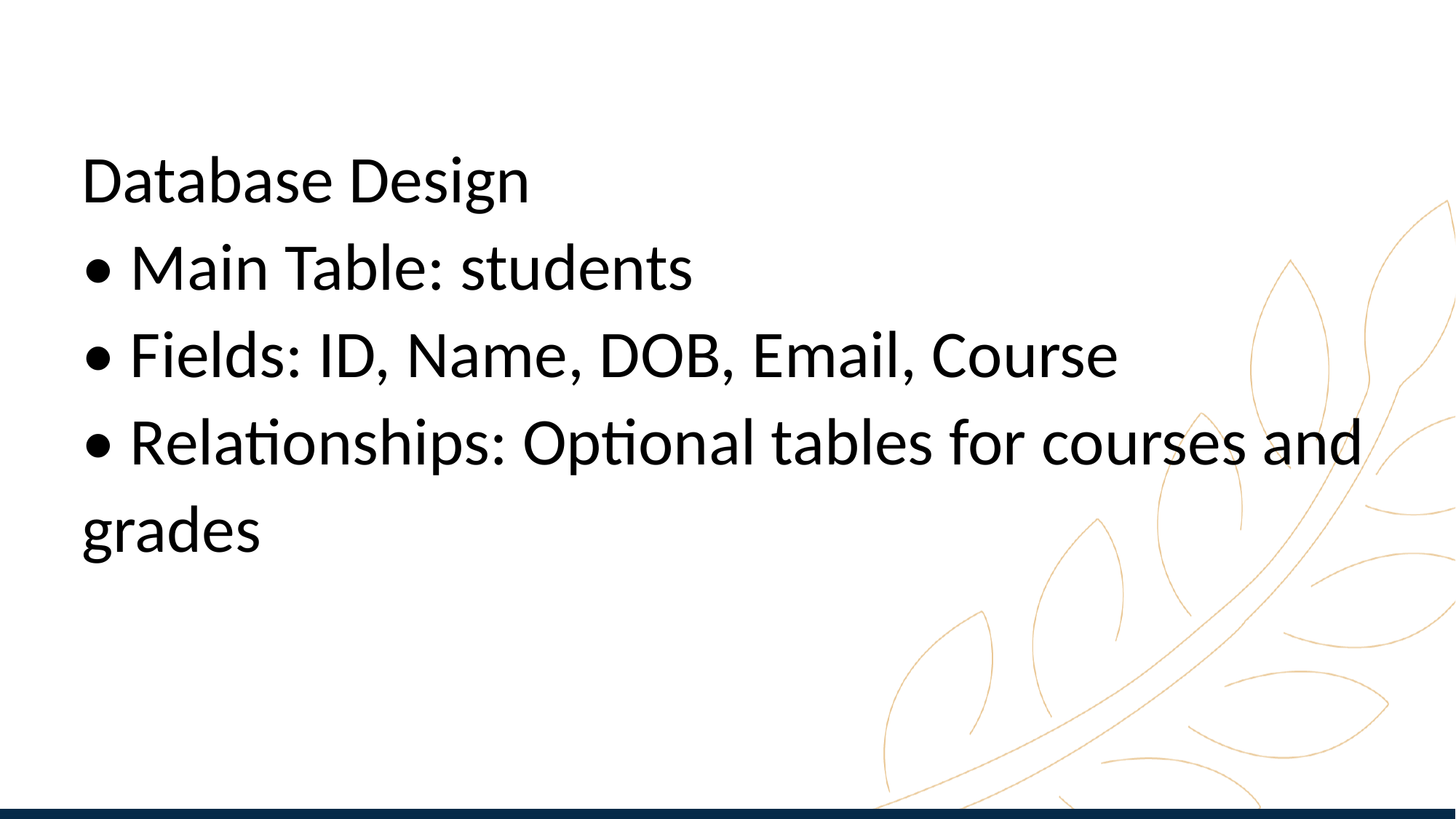

Database Design
• Main Table: students
• Fields: ID, Name, DOB, Email, Course
• Relationships: Optional tables for courses and
grades